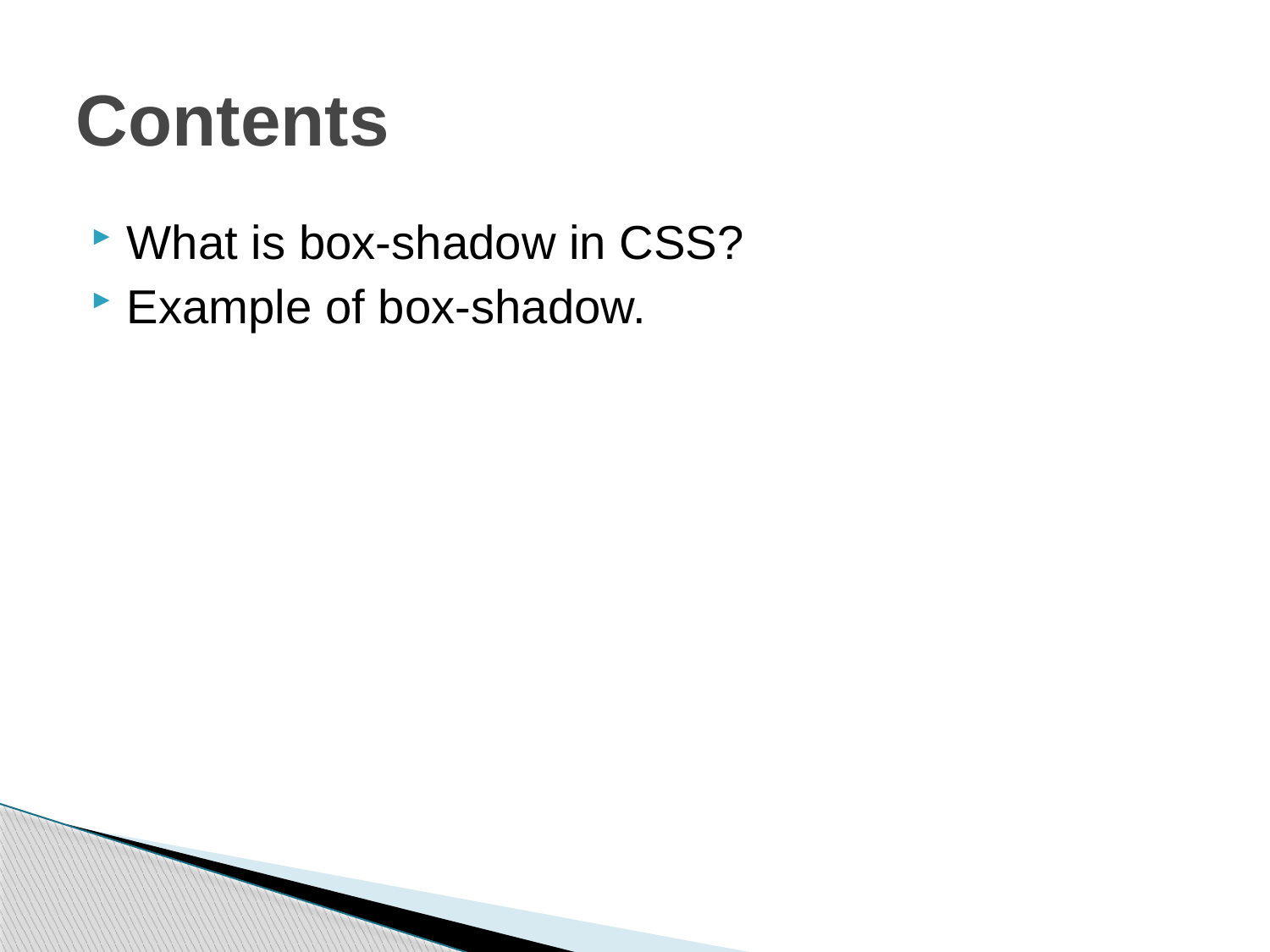

# Contents
What is box-shadow in CSS?
Example of box-shadow.